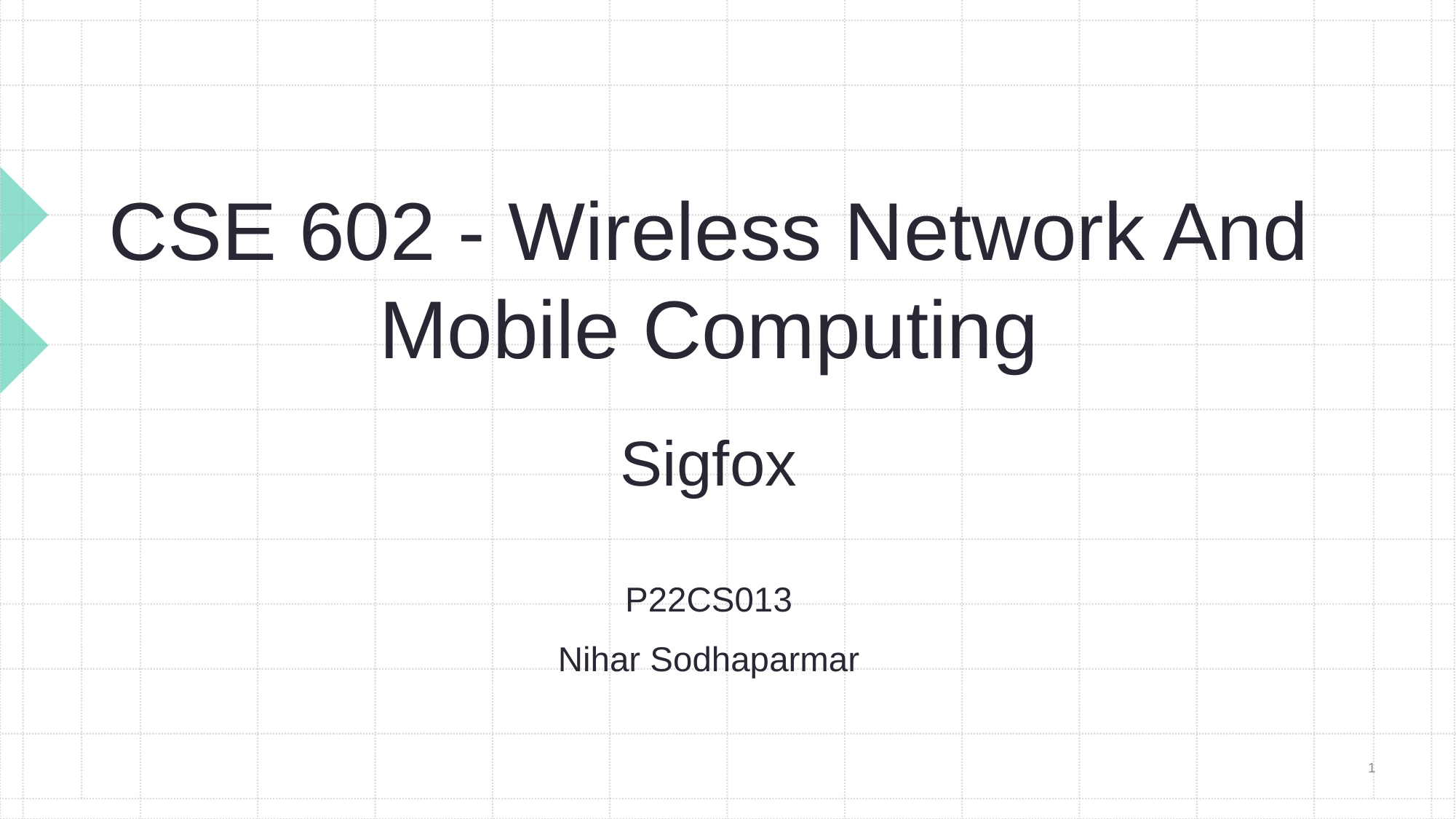

# CSE 602 - Wireless Network And Mobile Computing
Sigfox

P22CS013
Nihar Sodhaparmar
1